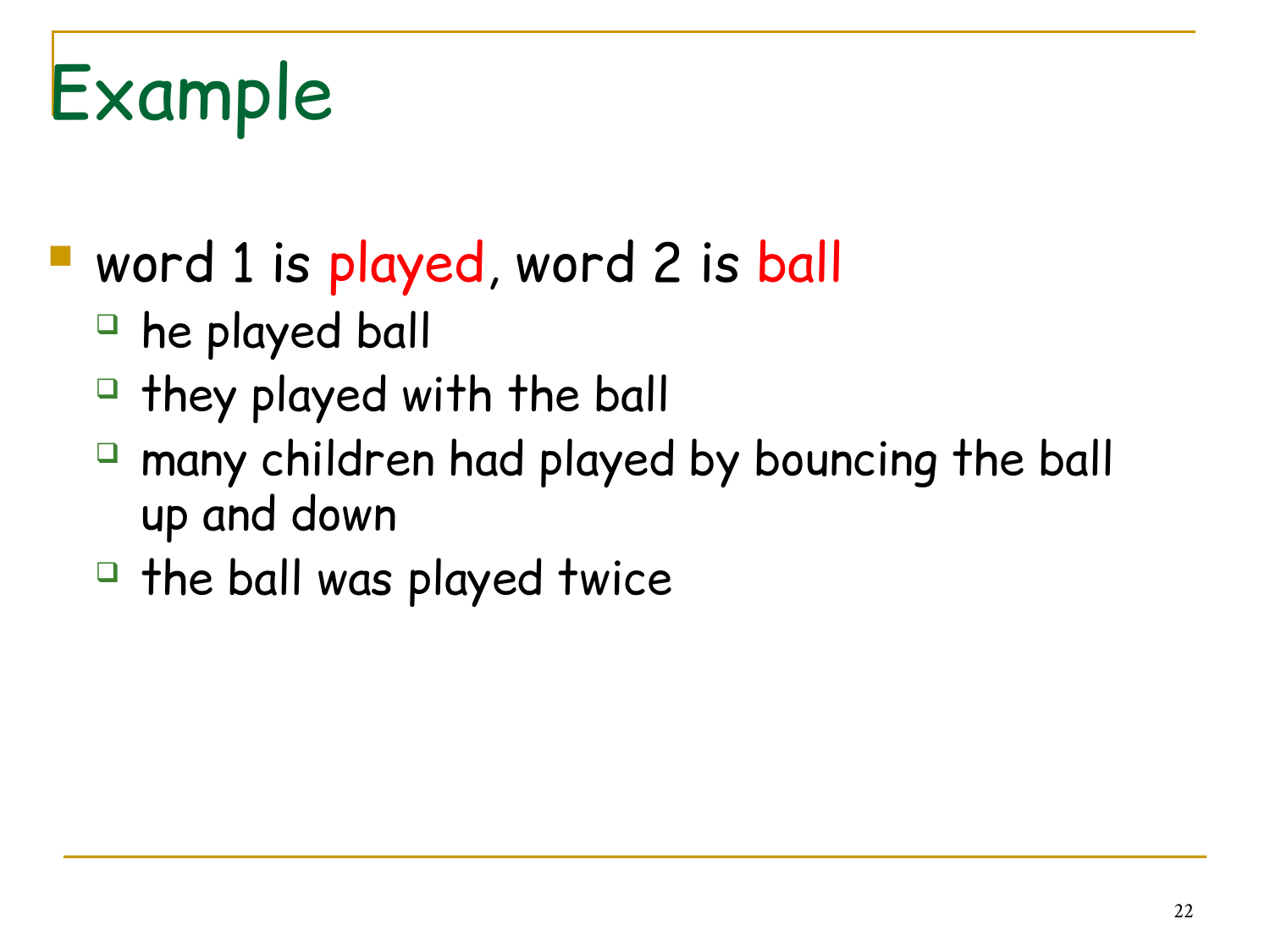

# Example
word 1 is played, word 2 is ball
he played ball
they played with the ball
many children had played by bouncing the ball up and down
the ball was played twice
22